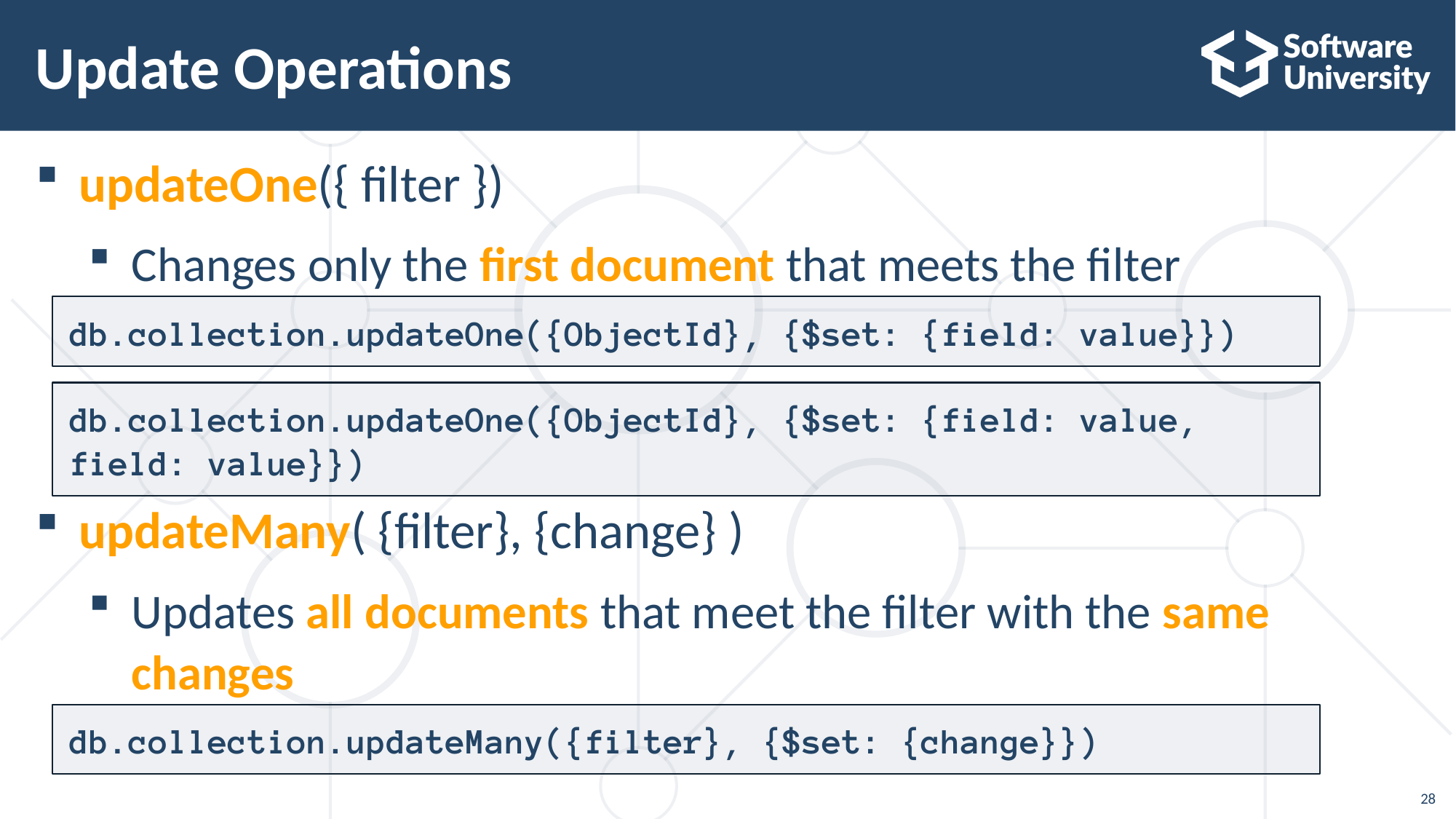

# Update Operations
updateOne({ filter })
Changes only the first document that meets the filter

updateMany( {filter}, {change} )
Updates all documents that meet the filter with the same changes

db.collection.updateOne({ObjectId}, {$set: {field: value}})
db.collection.updateOne({ObjectId}, {$set: {field: value, field: value}})
db.collection.updateMany({filter}, {$set: {change}})
28